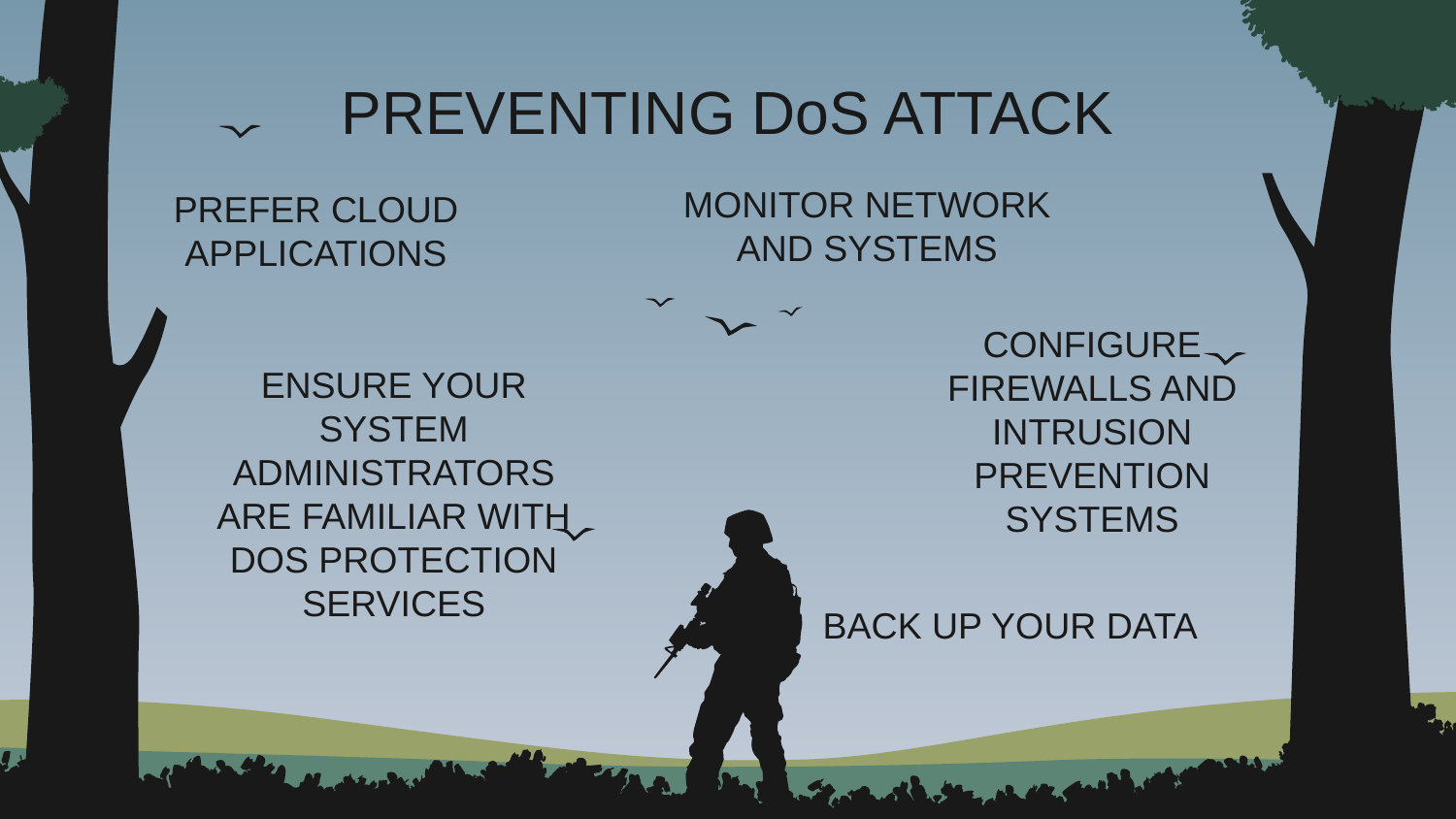

# PREVENTING DoS ATTACK

MONITOR NETWORK AND SYSTEMS
PREFER CLOUD APPLICATIONS

CONFIGURE FIREWALLS AND INTRUSION PREVENTION SYSTEMS
ENSURE YOUR SYSTEM ADMINISTRATORS ARE FAMILIAR WITH DOS PROTECTION SERVICES
BACK UP YOUR DATA